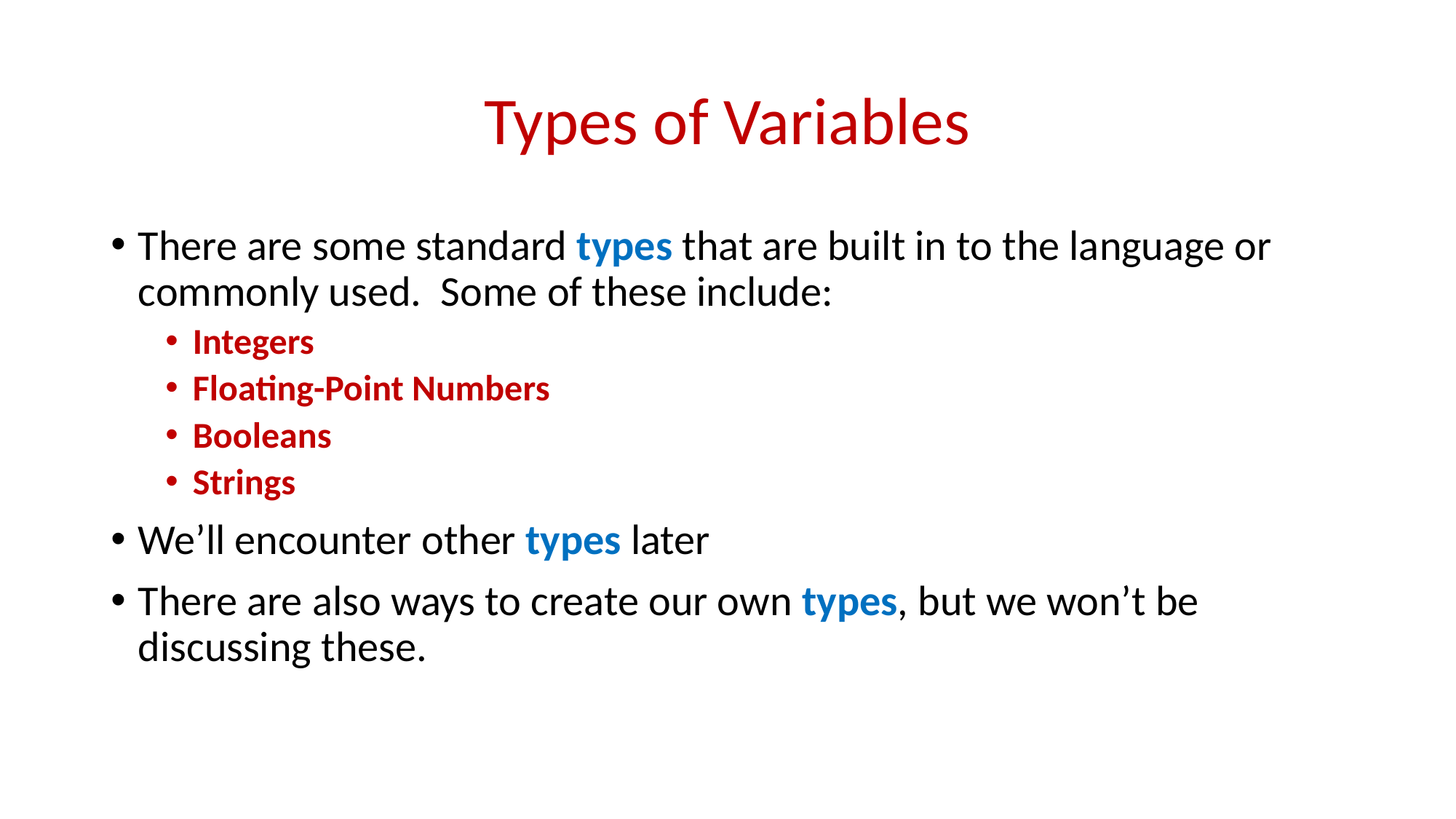

# Types of Variables
There are some standard types that are built in to the language or commonly used.  Some of these include:
Integers
Floating-Point Numbers
Booleans
Strings
We’ll encounter other types later
There are also ways to create our own types, but we won’t be discussing these.